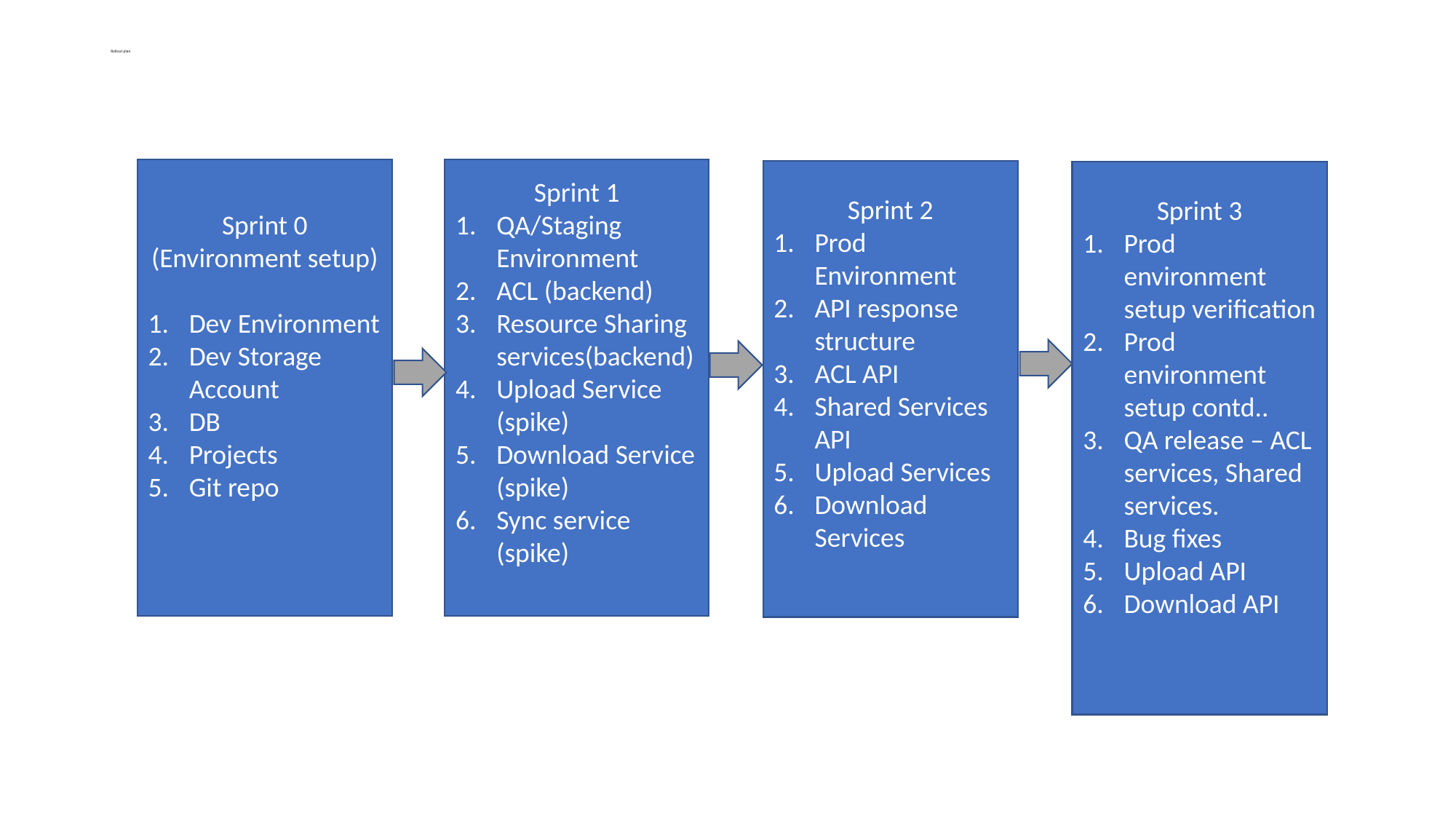

# Rollout plan

Sprint 0 (Environment setup)

Dev Environment
Dev Storage Account
DB
Projects
Git repo

Sprint 1
QA/Staging Environment
ACL (backend)
Resource Sharing services(backend)
Upload Service (spike)
Download Service (spike)
Sync service (spike)

Sprint 2
Prod Environment
API response structure
ACL API
Shared Services API
Upload Services
Download Services

Sprint 3
Prod environment setup verification
Prod environment setup contd..
QA release – ACL services, Shared services.
Bug fixes
Upload API
Download API